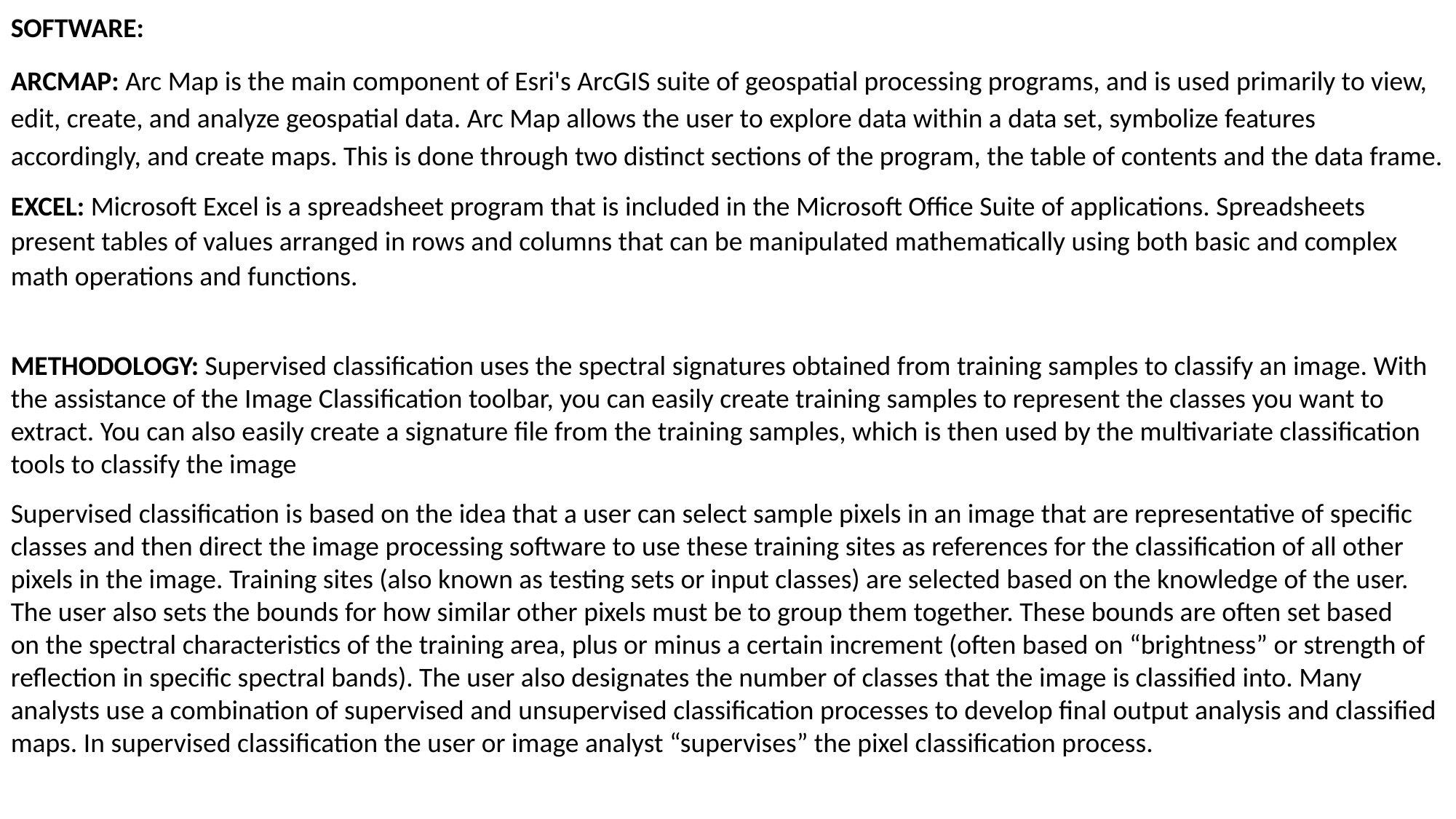

SOFTWARE:
ARCMAP: Arc Map is the main component of Esri's ArcGIS suite of geospatial processing programs, and is used primarily to view, edit, create, and analyze geospatial data. Arc Map allows the user to explore data within a data set, symbolize features accordingly, and create maps. This is done through two distinct sections of the program, the table of contents and the data frame.
EXCEL: Microsoft Excel is a spreadsheet program that is included in the Microsoft Office Suite of applications. Spreadsheets present tables of values arranged in rows and columns that can be manipulated mathematically using both basic and complex math operations and functions.
METHODOLOGY: Supervised classification uses the spectral signatures obtained from training samples to classify an image. With the assistance of the Image Classification toolbar, you can easily create training samples to represent the classes you want to extract. You can also easily create a signature file from the training samples, which is then used by the multivariate classification tools to classify the image
Supervised classification is based on the idea that a user can select sample pixels in an image that are representative of specific classes and then direct the image processing software to use these training sites as references for the classification of all other pixels in the image. Training sites (also known as testing sets or input classes) are selected based on the knowledge of the user. The user also sets the bounds for how similar other pixels must be to group them together. These bounds are often set based
on the spectral characteristics of the training area, plus or minus a certain increment (often based on “brightness” or strength of reflection in specific spectral bands). The user also designates the number of classes that the image is classified into. Many analysts use a combination of supervised and unsupervised classification processes to develop final output analysis and classified maps. In supervised classification the user or image analyst “supervises” the pixel classification process.